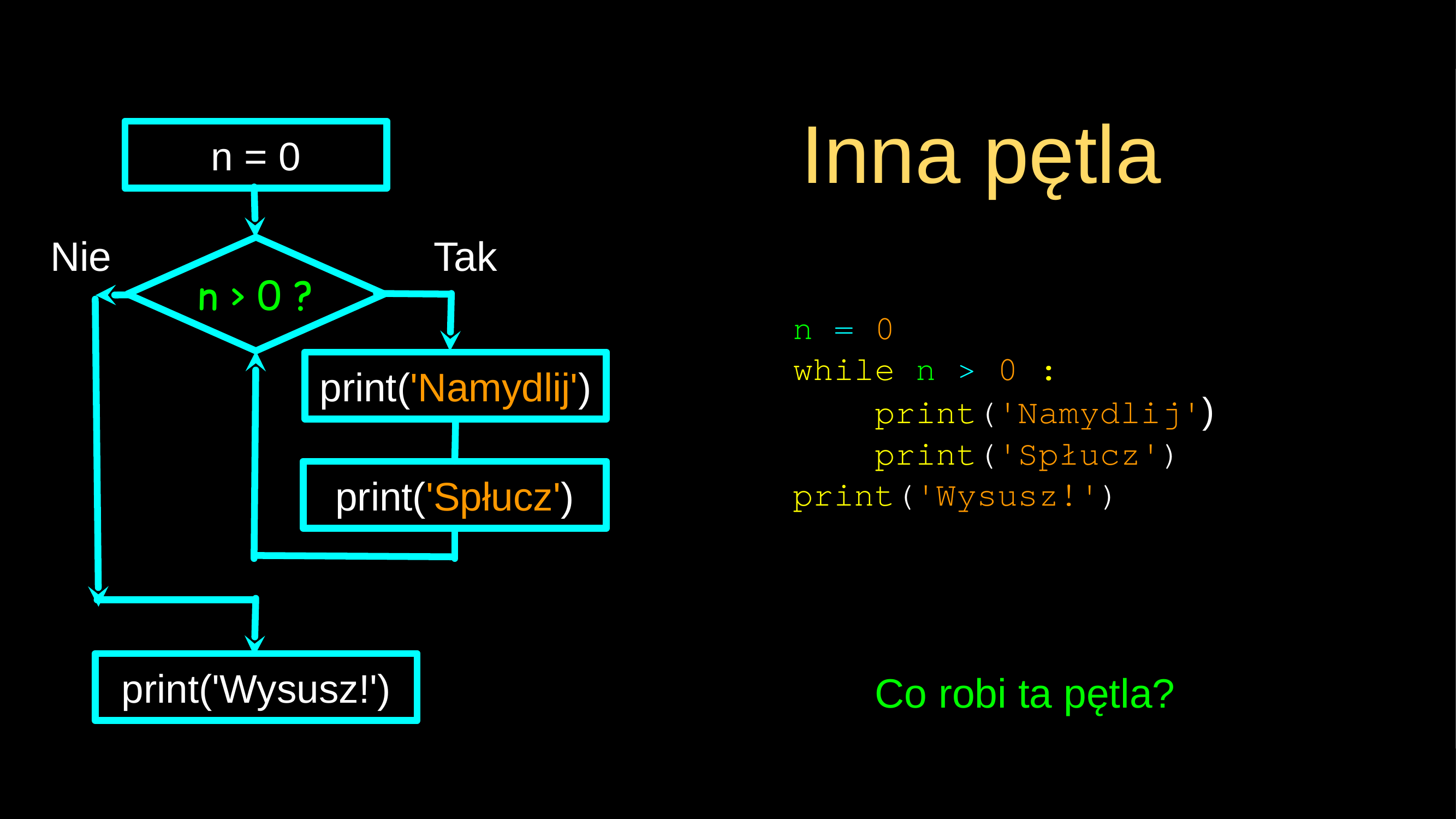

# Inna pętla
n = 0
Nie
Tak
n > 0 ?
n = 0
while n > 0 :
    print('Namydlij')
    print('Spłucz')
print('Wysusz!')
print('Namydlij')
print('Spłucz')
print('Wysusz!')
Co robi ta pętla?